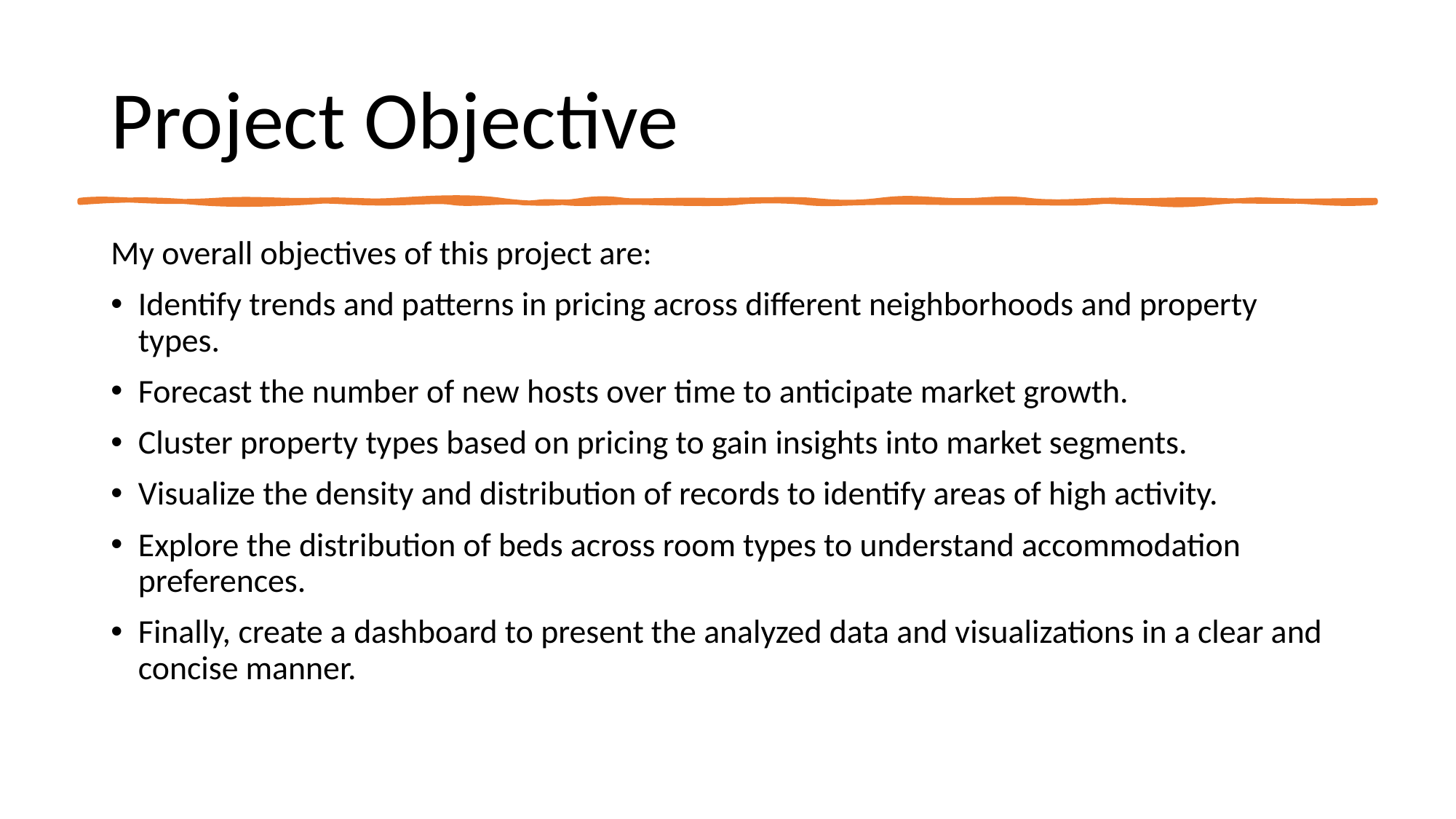

# Project Objective

My overall objectives of this project are:
Identify trends and patterns in pricing across different neighborhoods and property types.
Forecast the number of new hosts over time to anticipate market growth.
Cluster property types based on pricing to gain insights into market segments.
Visualize the density and distribution of records to identify areas of high activity.
Explore the distribution of beds across room types to understand accommodation preferences.
Finally, create a dashboard to present the analyzed data and visualizations in a clear and concise manner.